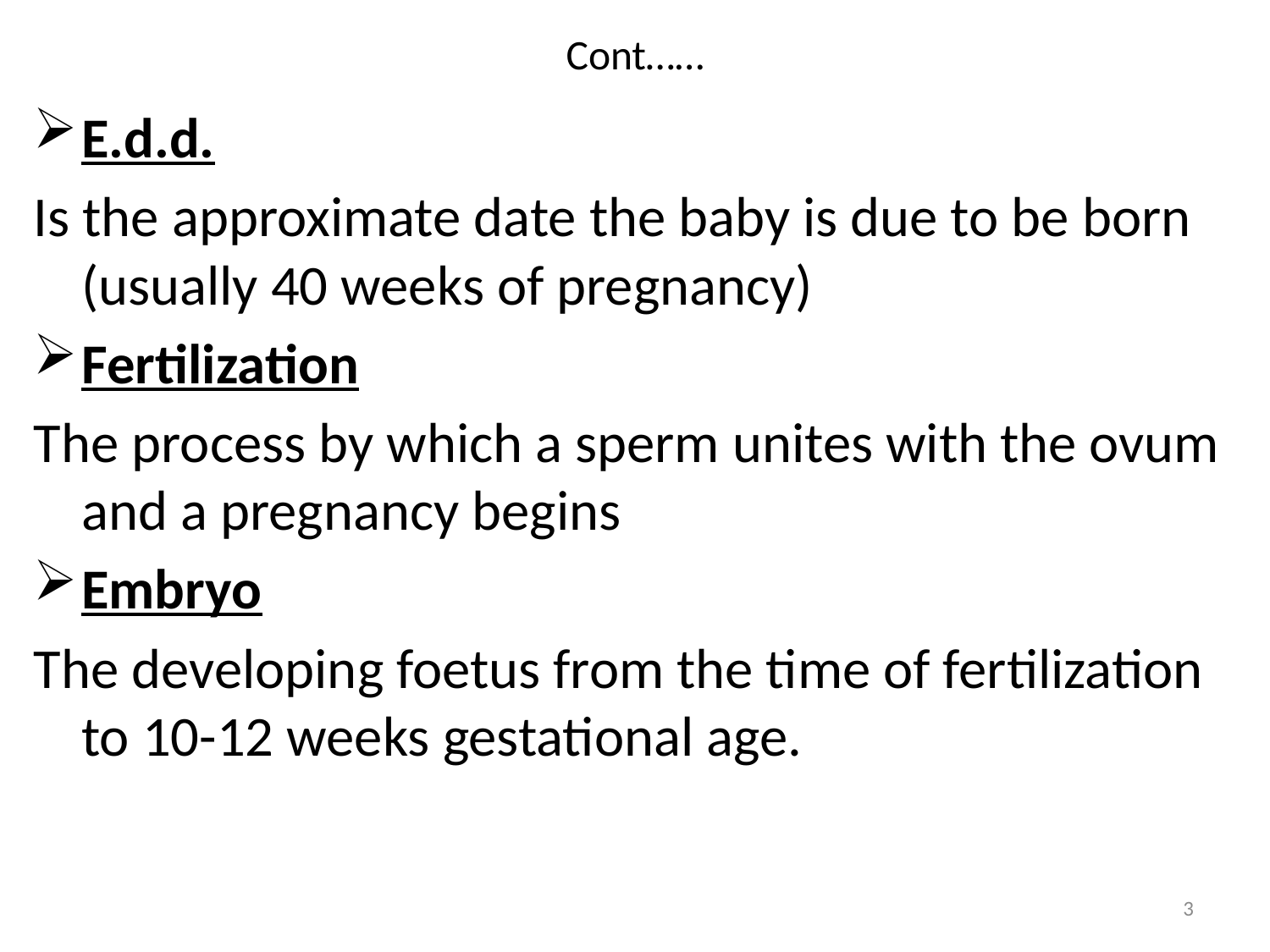

# Cont……
E.d.d.
Is the approximate date the baby is due to be born (usually 40 weeks of pregnancy)
Fertilization
The process by which a sperm unites with the ovum and a pregnancy begins
Embryo
The developing foetus from the time of fertilization to 10-12 weeks gestational age.

3